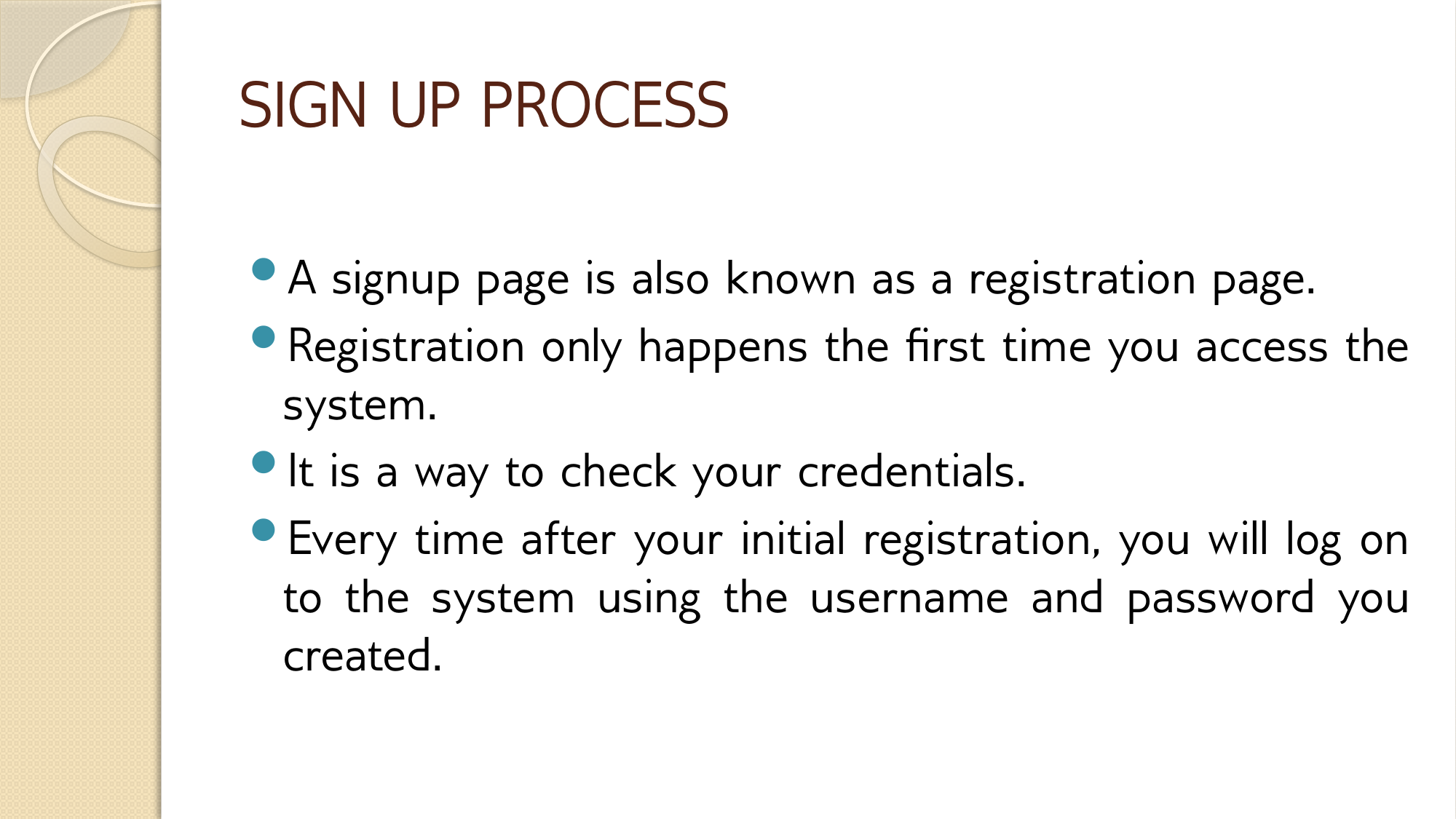

# SIGN UP PROCESS

A signup page is also known as a registration page.
Registration only happens the first time you access the system.
It is a way to check your credentials.
Every time after your initial registration, you will log on to the system using the username and password you created.